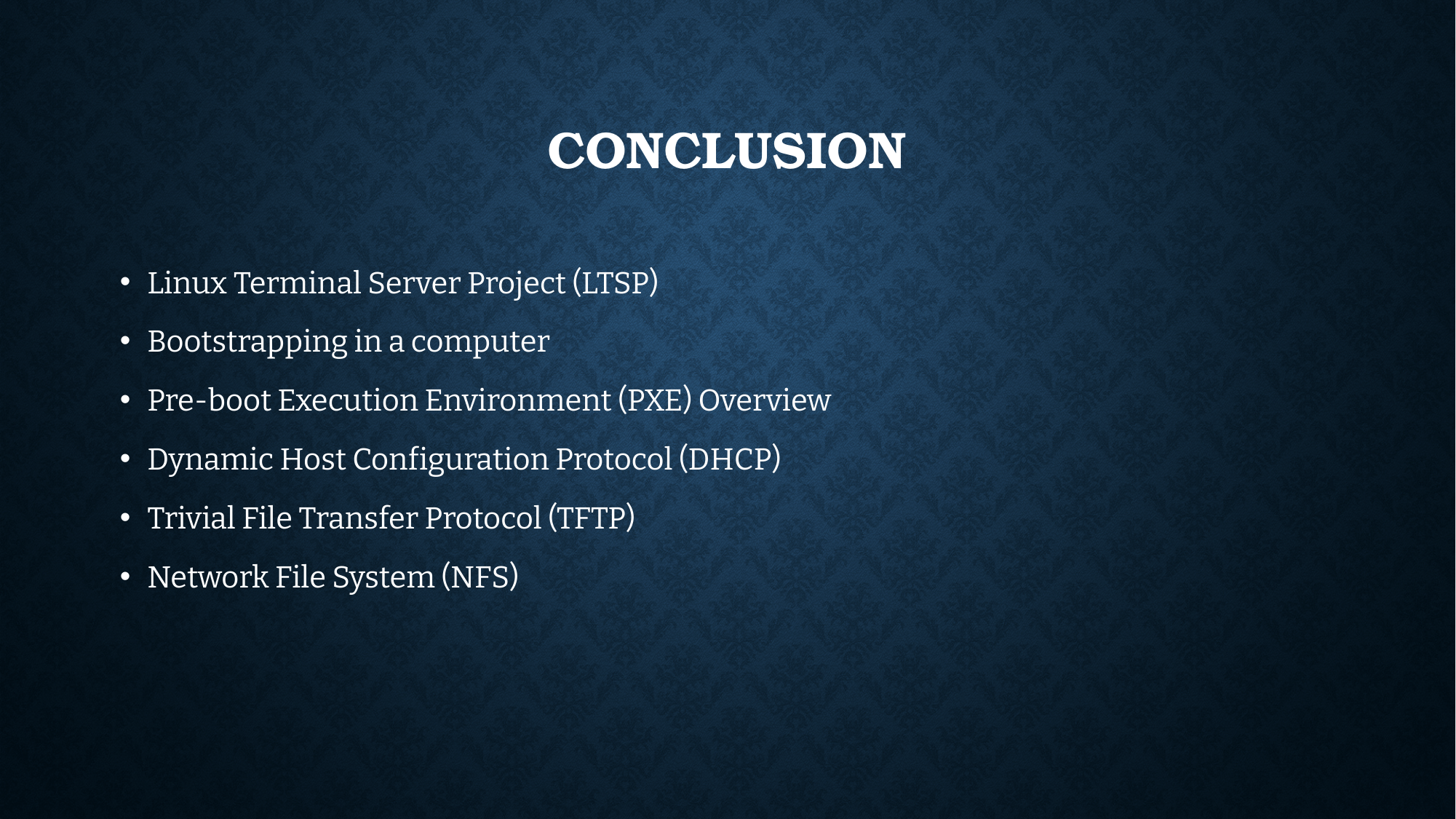

# CONCLUSION
Linux Terminal Server Project (LTSP)
Bootstrapping in a computer
Pre-boot Execution Environment (PXE) Overview
Dynamic Host Configuration Protocol (DHCP)
Trivial File Transfer Protocol (TFTP)
Network File System (NFS)